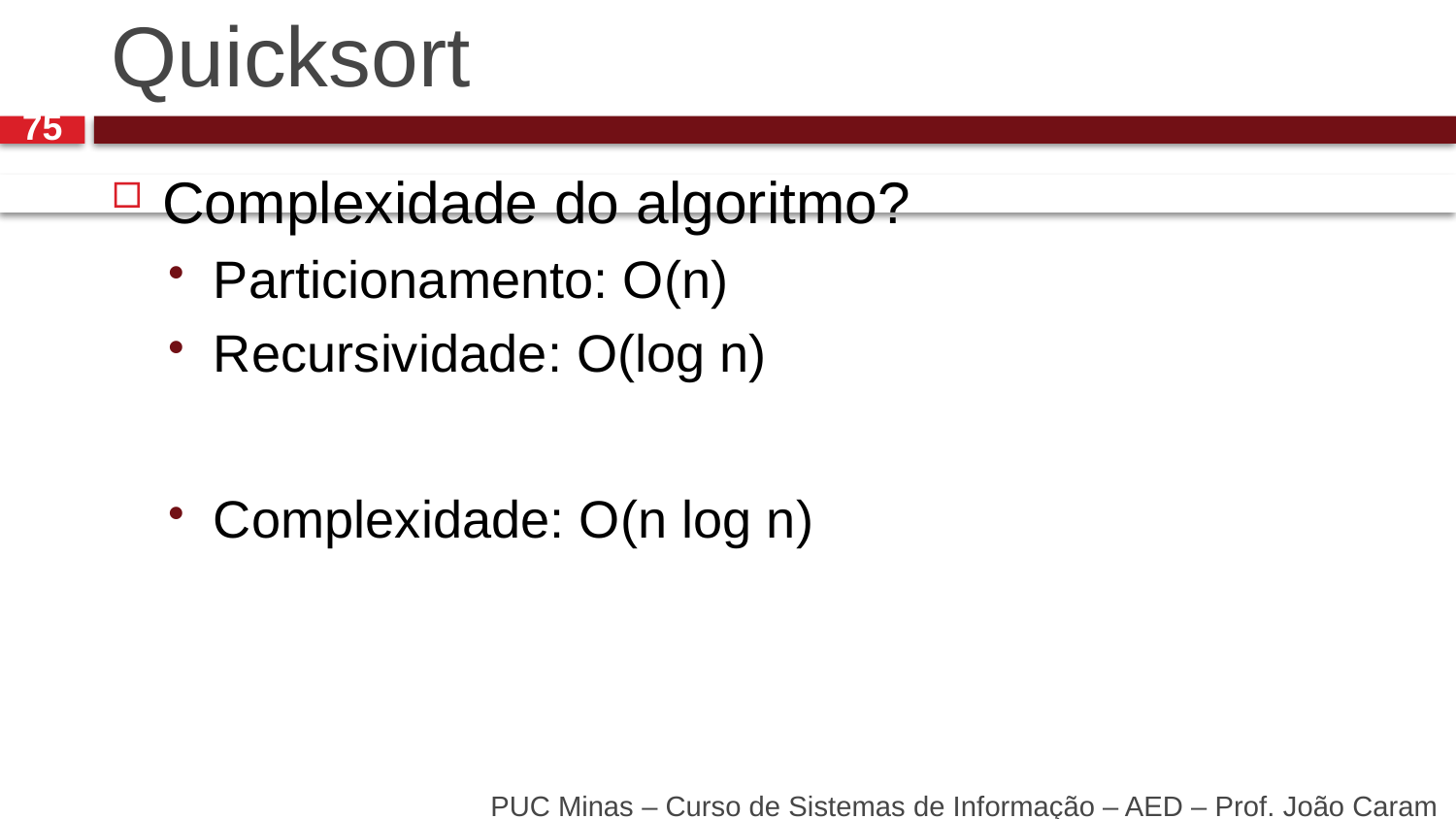

# Quicksort
75
Complexidade do algoritmo?
Particionamento: O(n)
Recursividade: O(log n)

Complexidade: O(n log n)

PUC Minas – Curso de Sistemas de Informação – AED – Prof. João Caram